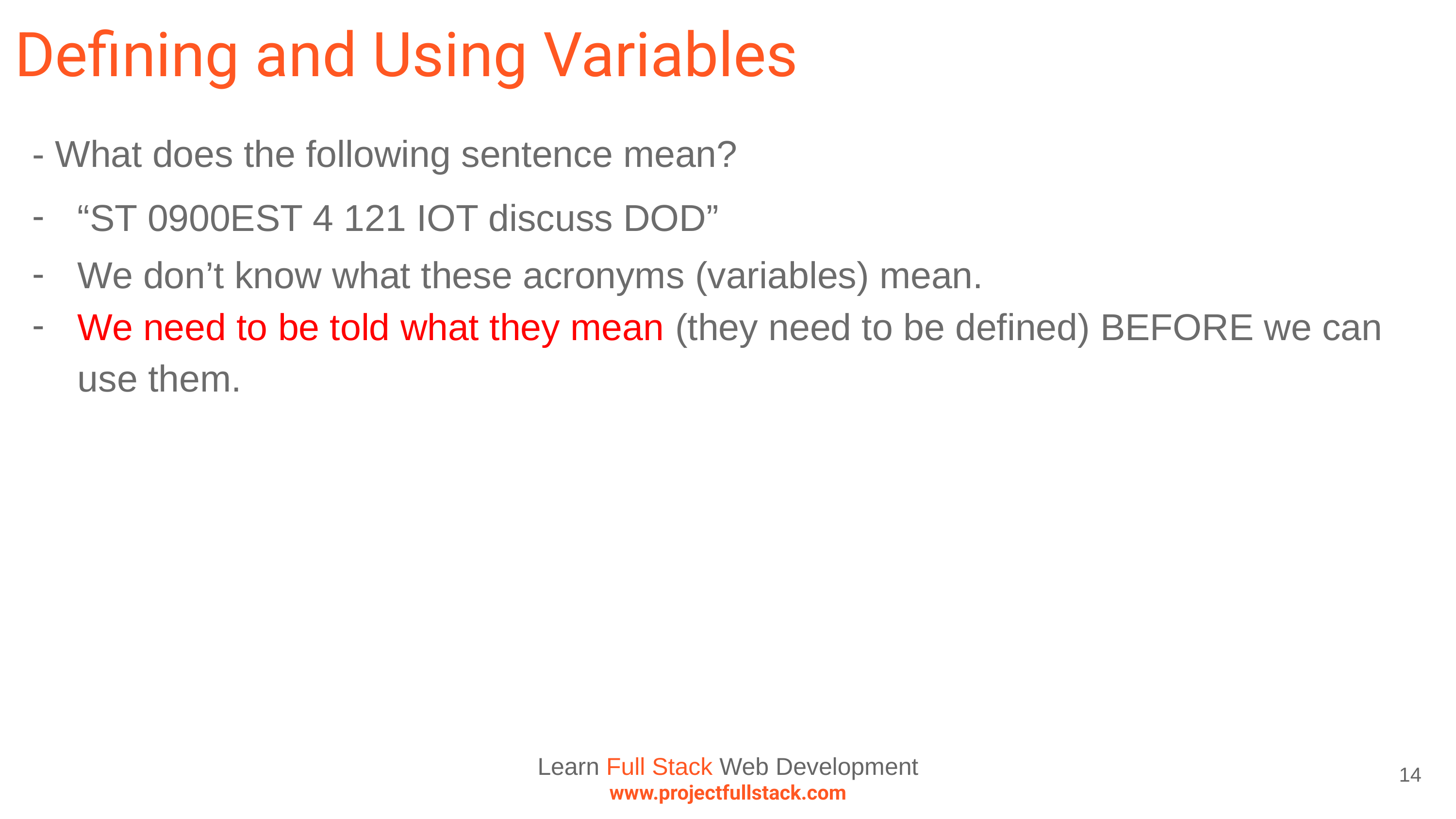

# Defining and Using Variables

- What does the following sentence mean?
“ST 0900EST 4 121 IOT discuss DOD”
We don’t know what these acronyms (variables) mean.
We need to be told what they mean (they need to be defined) BEFORE we can use them.

Learn Full Stack Web Development
www.projectfullstack.com
14